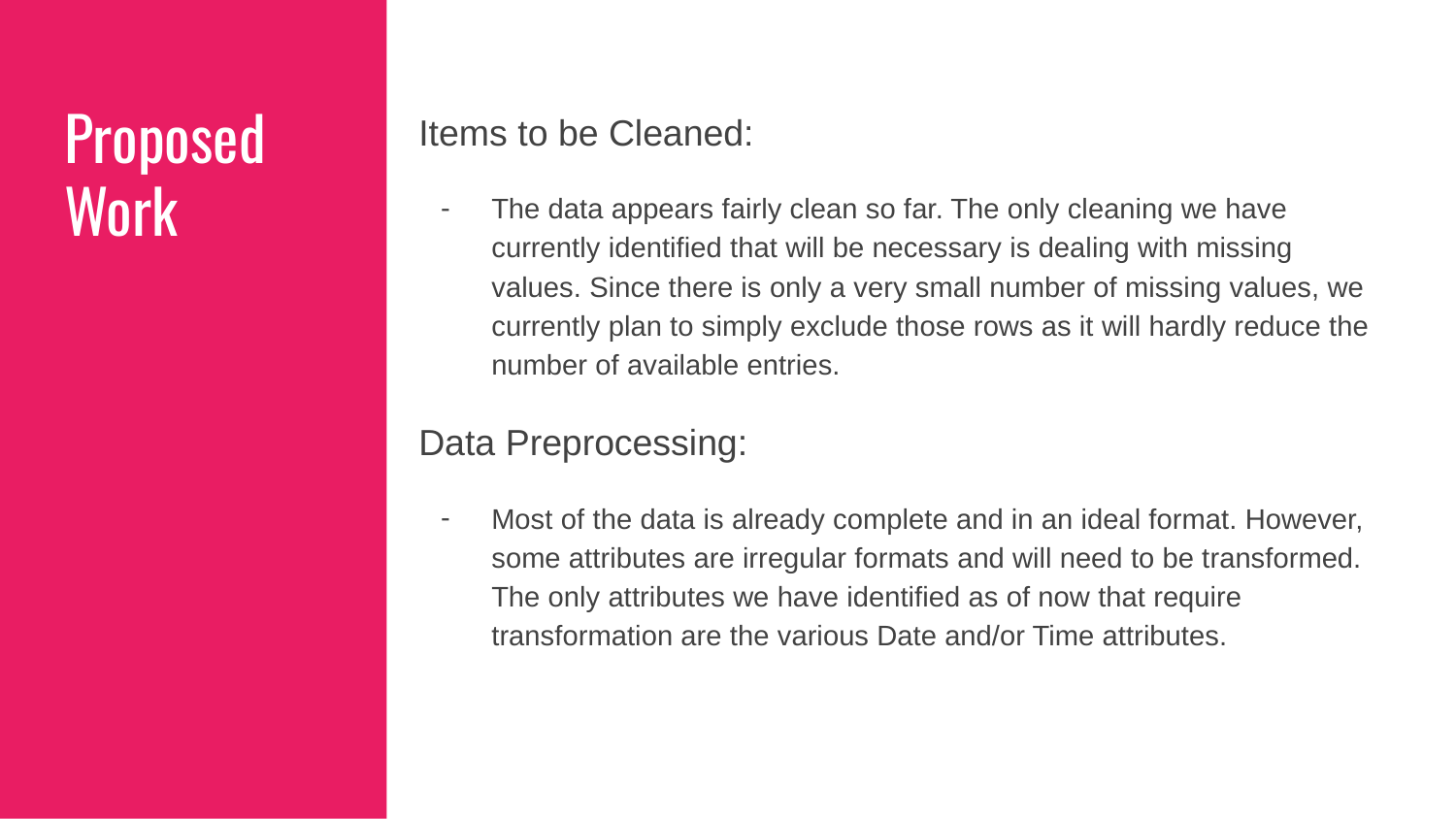

# Proposed Work
Items to be Cleaned:
The data appears fairly clean so far. The only cleaning we have currently identified that will be necessary is dealing with missing values. Since there is only a very small number of missing values, we currently plan to simply exclude those rows as it will hardly reduce the number of available entries.
Data Preprocessing:
Most of the data is already complete and in an ideal format. However, some attributes are irregular formats and will need to be transformed. The only attributes we have identified as of now that require transformation are the various Date and/or Time attributes.